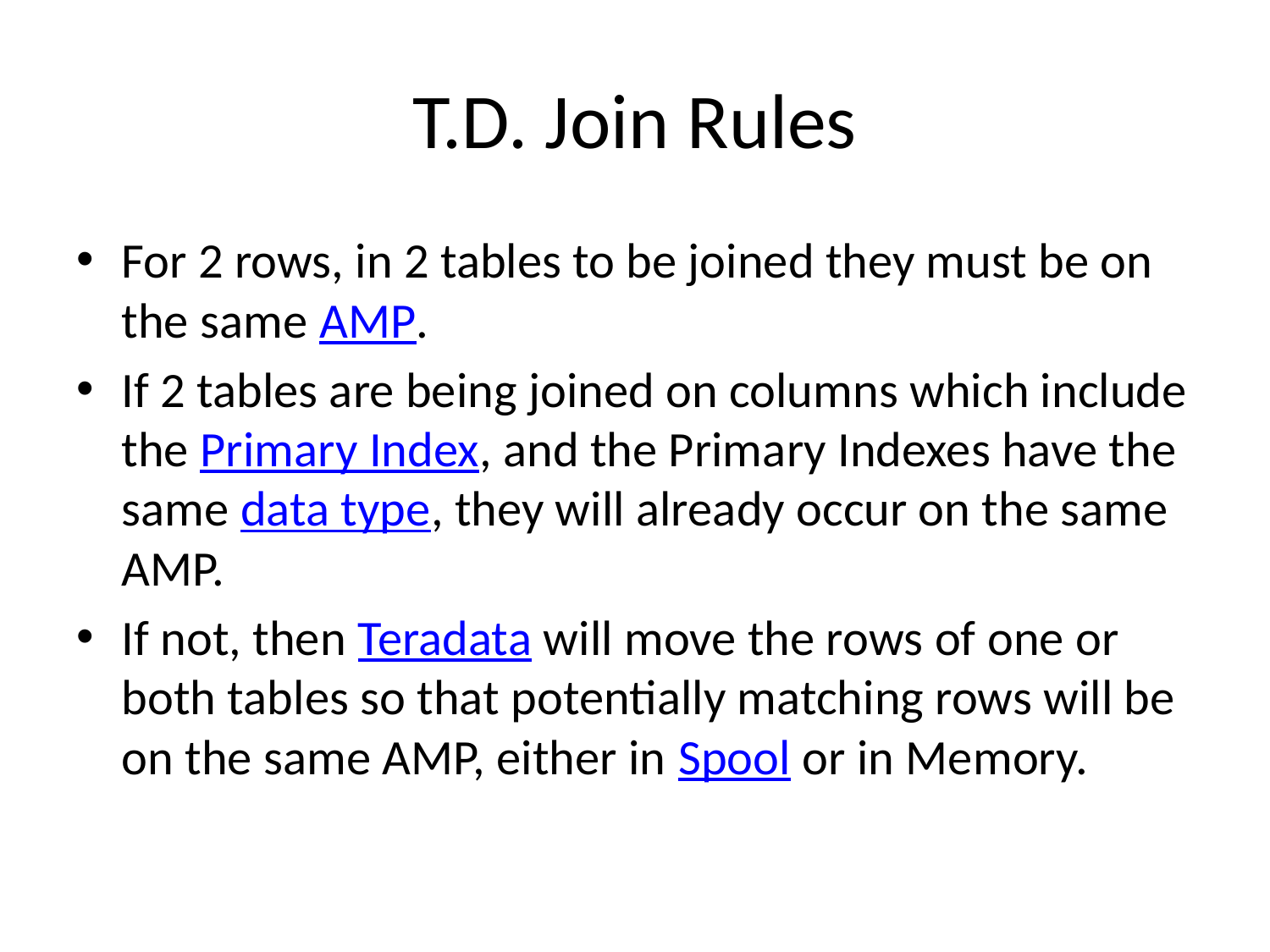

# T.D. Join Rules
For 2 rows, in 2 tables to be joined they must be on the same AMP.
If 2 tables are being joined on columns which include the Primary Index, and the Primary Indexes have the same data type, they will already occur on the same AMP.
If not, then Teradata will move the rows of one or both tables so that potentially matching rows will be on the same AMP, either in Spool or in Memory.